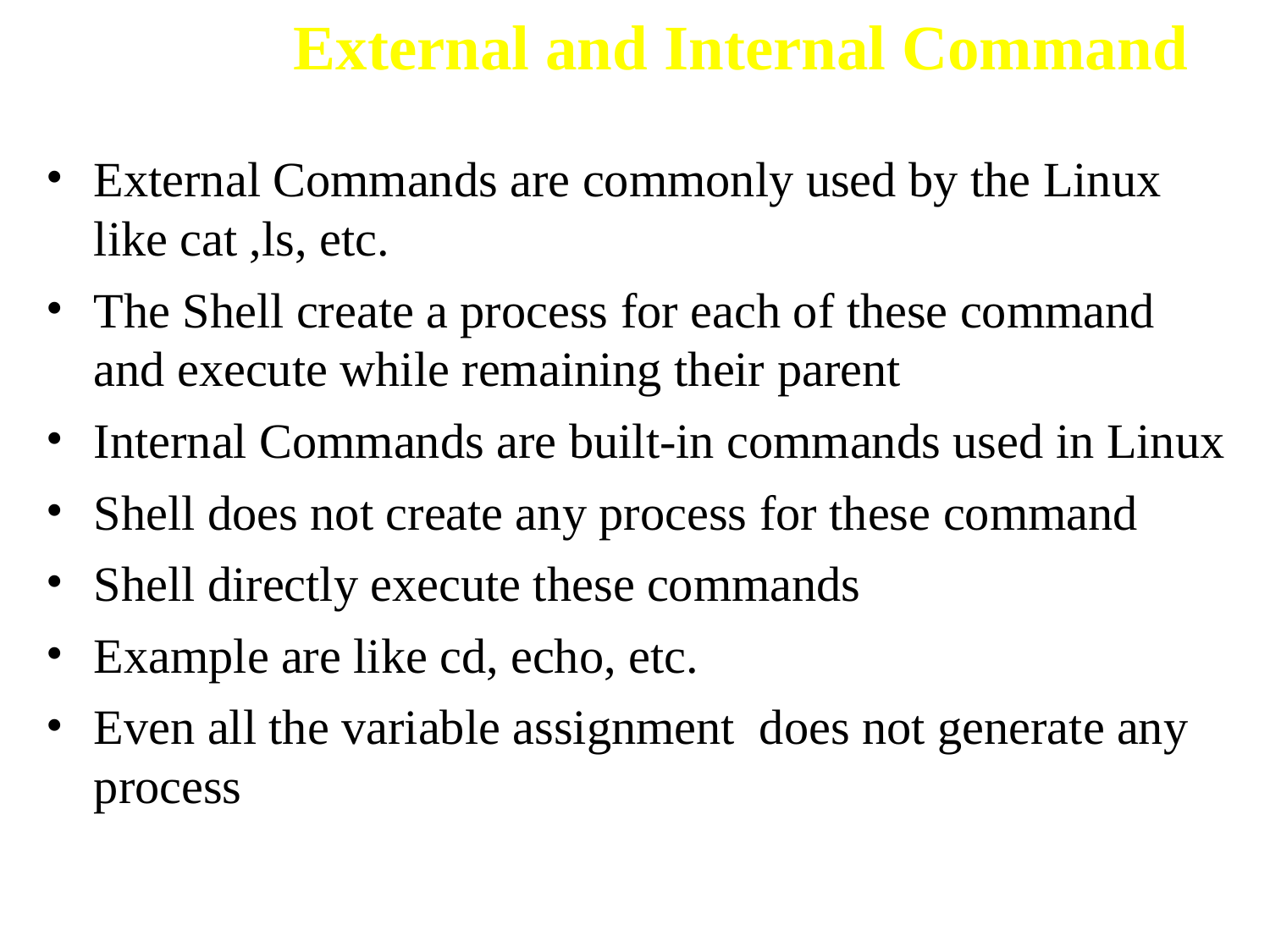

# External and Internal Command
External Commands are commonly used by the Linux like cat ,ls, etc.
The Shell create a process for each of these command and execute while remaining their parent
Internal Commands are built-in commands used in Linux
Shell does not create any process for these command
Shell directly execute these commands
Example are like cd, echo, etc.
Even all the variable assignment  does not generate any process